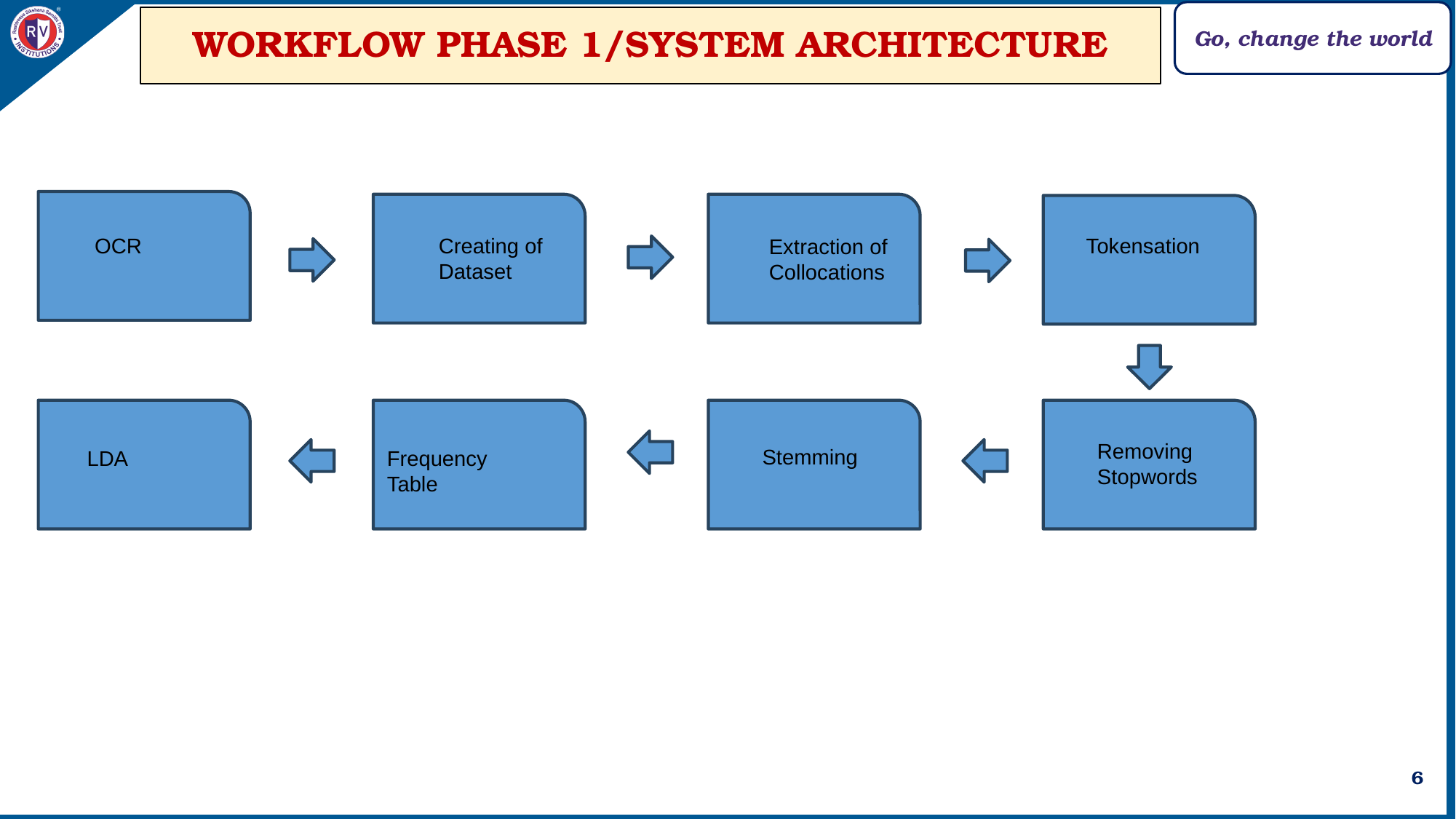

# WORKFLOW PHASE 1/SYSTEM ARCHITECTURE

Creating of Dataset
OCR
Tokensation
Extraction of Collocations

Removing Stopwords

Stemming

Frequency Table

LDA
6